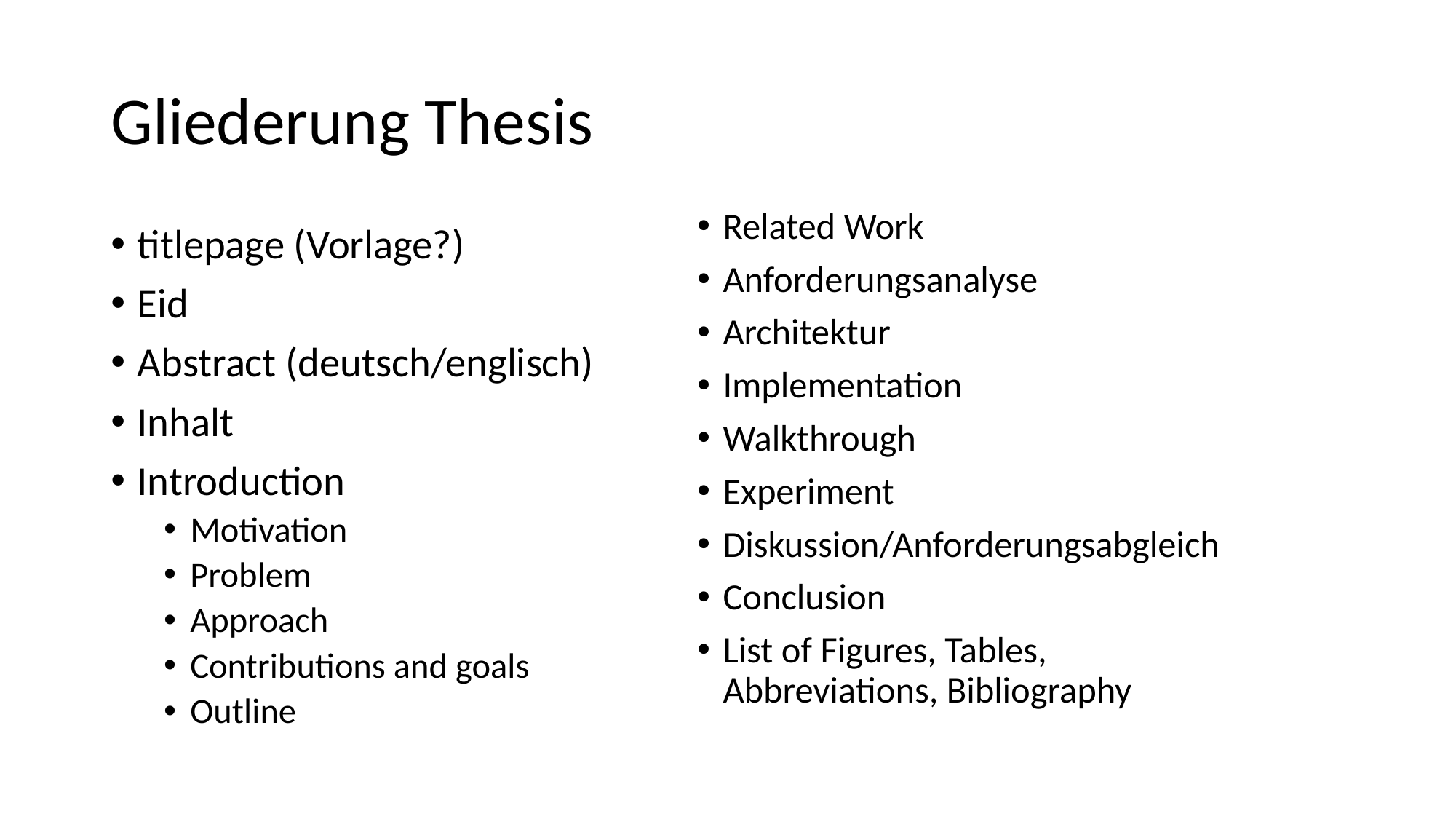

# Gliederung Thesis
Related Work
Anforderungsanalyse
Architektur
Implementation
Walkthrough
Experiment
Diskussion/Anforderungsabgleich
Conclusion
List of Figures, Tables, Abbreviations, Bibliography
titlepage (Vorlage?)
Eid
Abstract (deutsch/englisch)
Inhalt
Introduction
Motivation
Problem
Approach
Contributions and goals
Outline